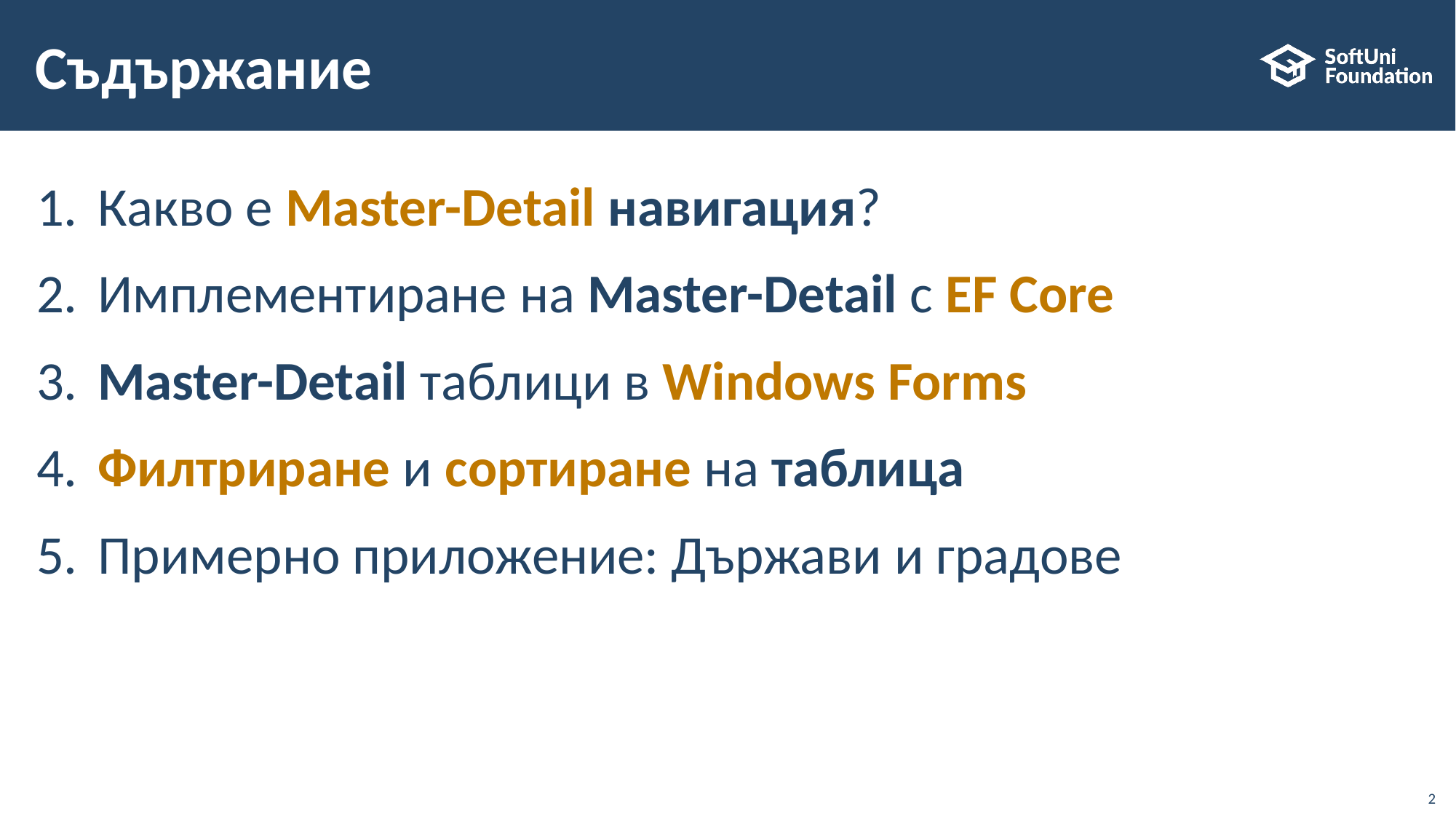

# Съдържание
Какво е Master-Detail навигация?
Имплементиране на Master-Detail с ЕF Core
​Master-Detail таблици в Windows Forms
​Филтриране и сортиране на таблица
​Примерно приложение: Държави и градове
2